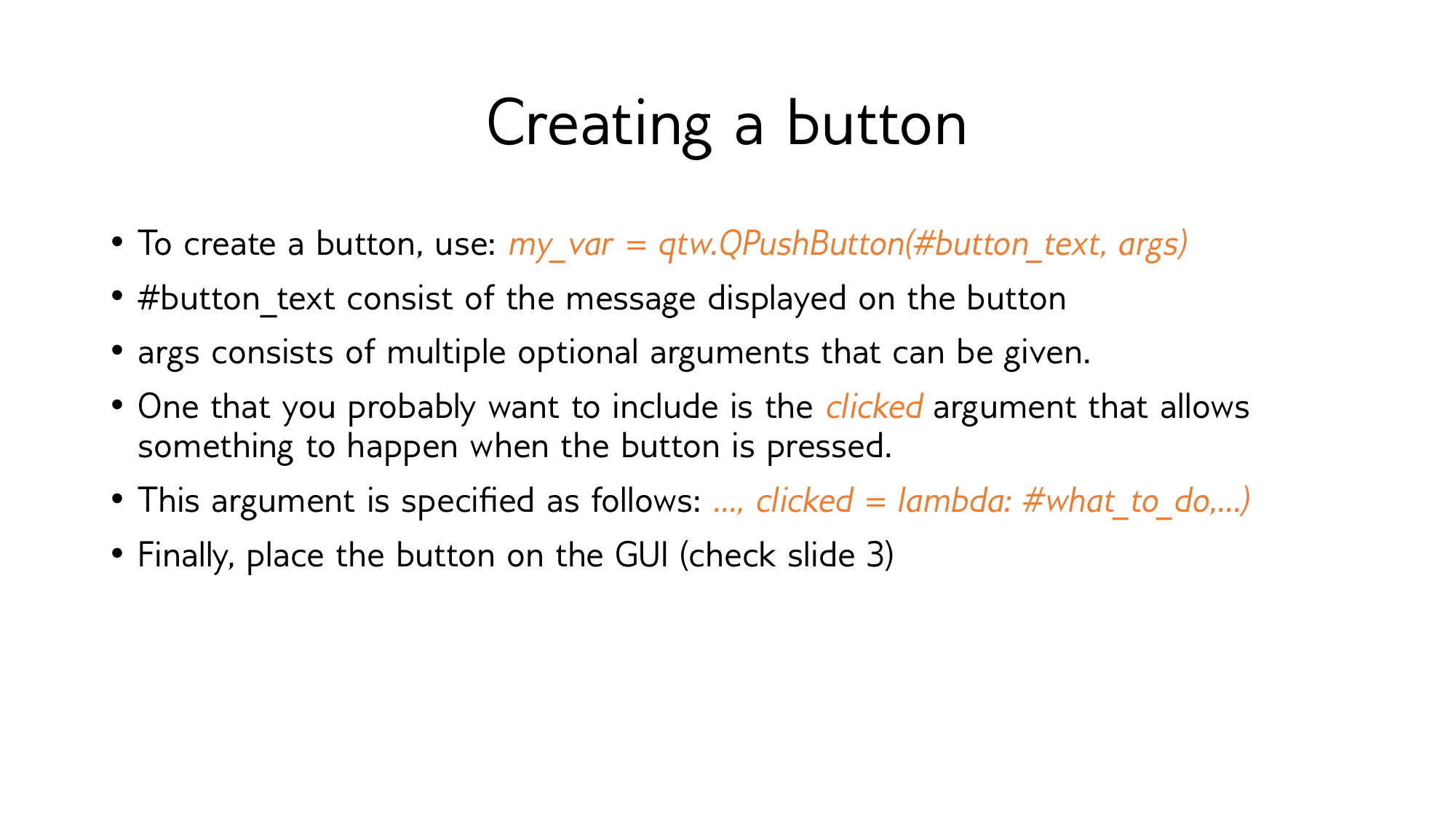

# Creating a button
To create a button, use: my_var = qtw.QPushButton(#button_text, args)
#button_text consist of the message displayed on the button
args consists of multiple optional arguments that can be given.
One that you probably want to include is the clicked argument that allows something to happen when the button is pressed.
This argument is specified as follows: …, clicked = lambda: #what_to_do,…)
Finally, place the button on the GUI (check slide 3)